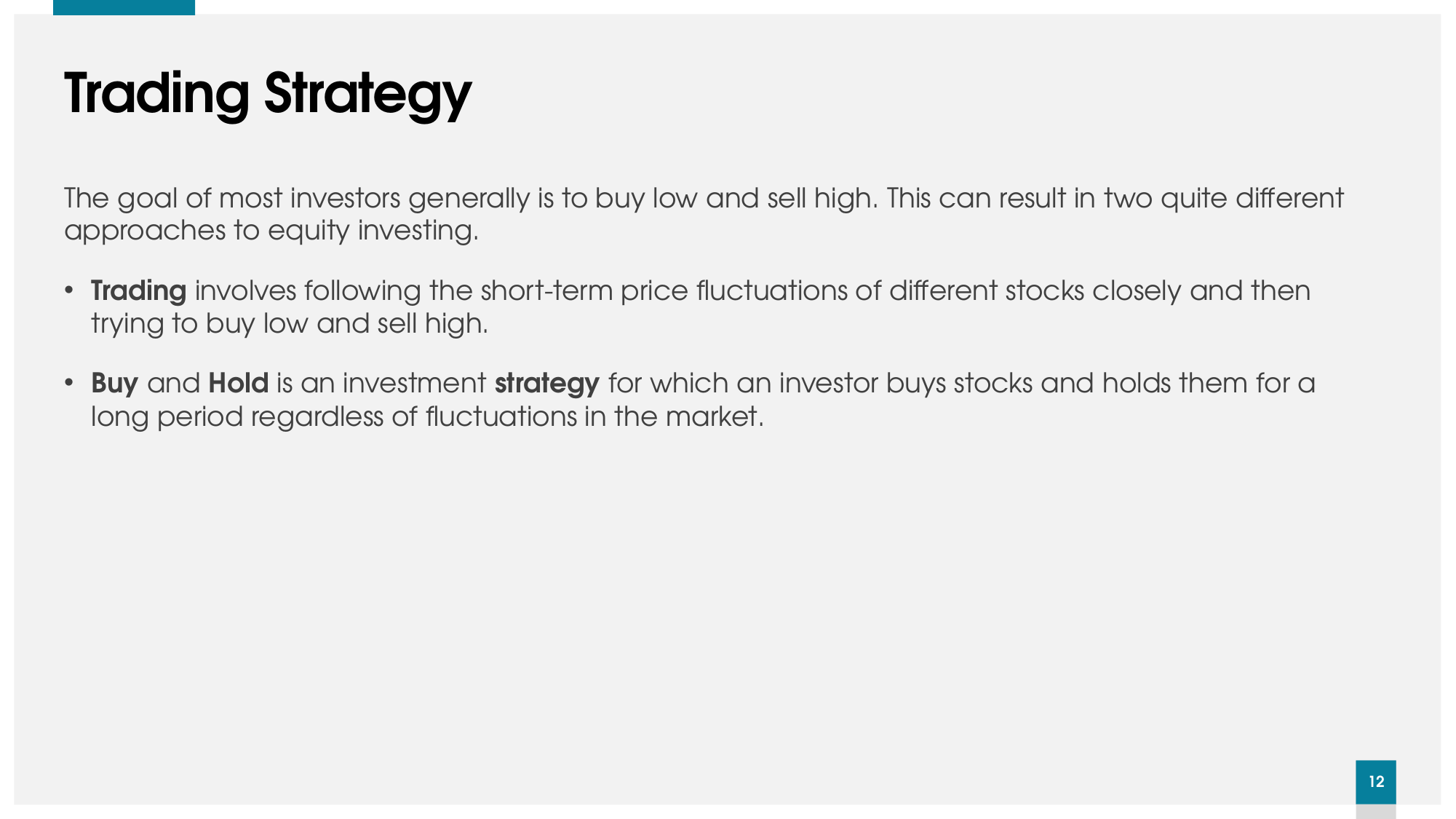

# Trading Strategy
The goal of most investors generally is to buy low and sell high. This can result in two quite different approaches to equity investing.
Trading involves following the short-term price fluctuations of different stocks closely and then trying to buy low and sell high.
Buy and Hold is an investment strategy for which an investor buys stocks and holds them for a long period regardless of fluctuations in the market.